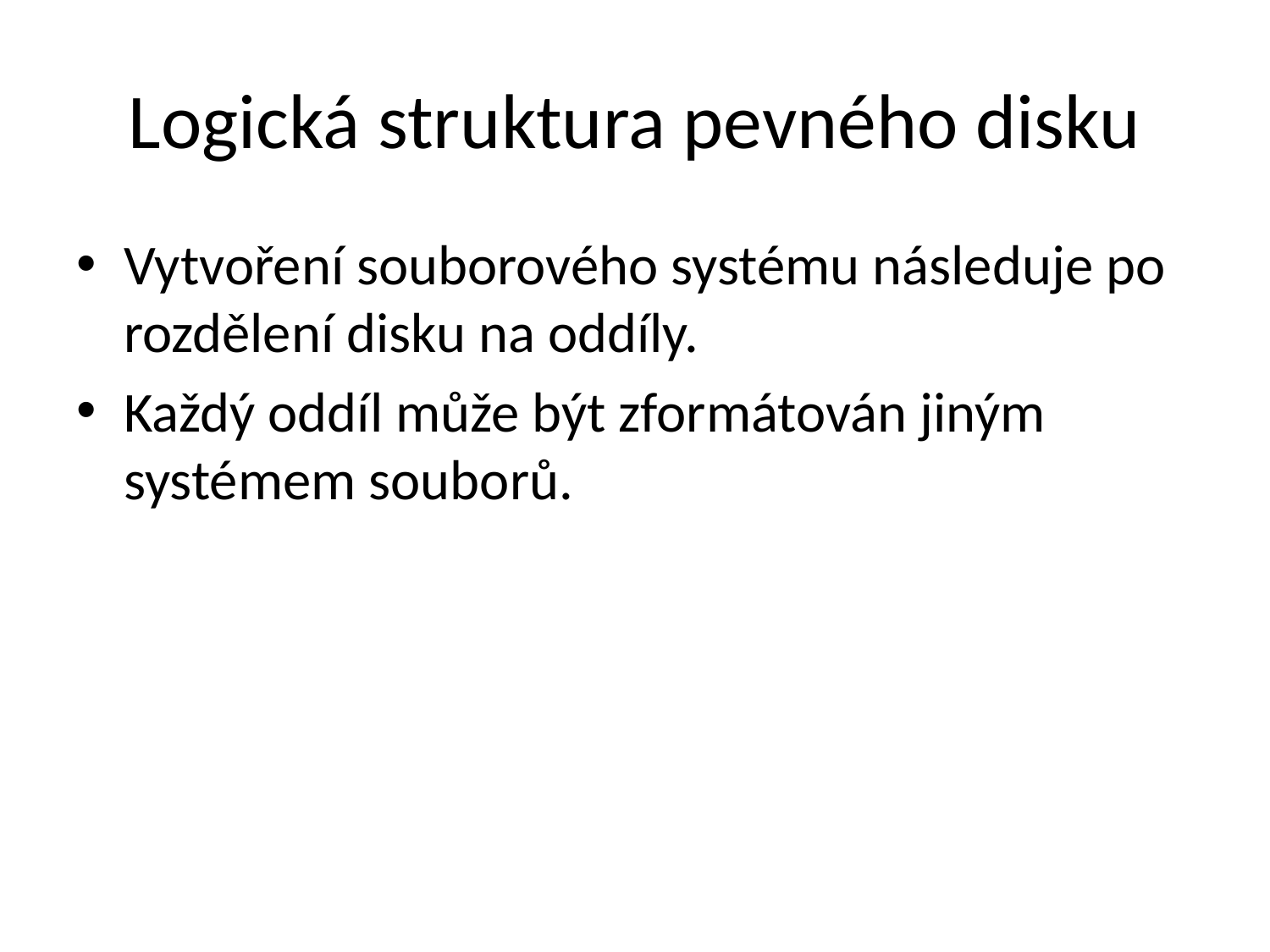

# Logická struktura pevného disku
Vytvoření souborového systému následuje po rozdělení disku na oddíly.
Každý oddíl může být zformátován jiným systémem souborů.